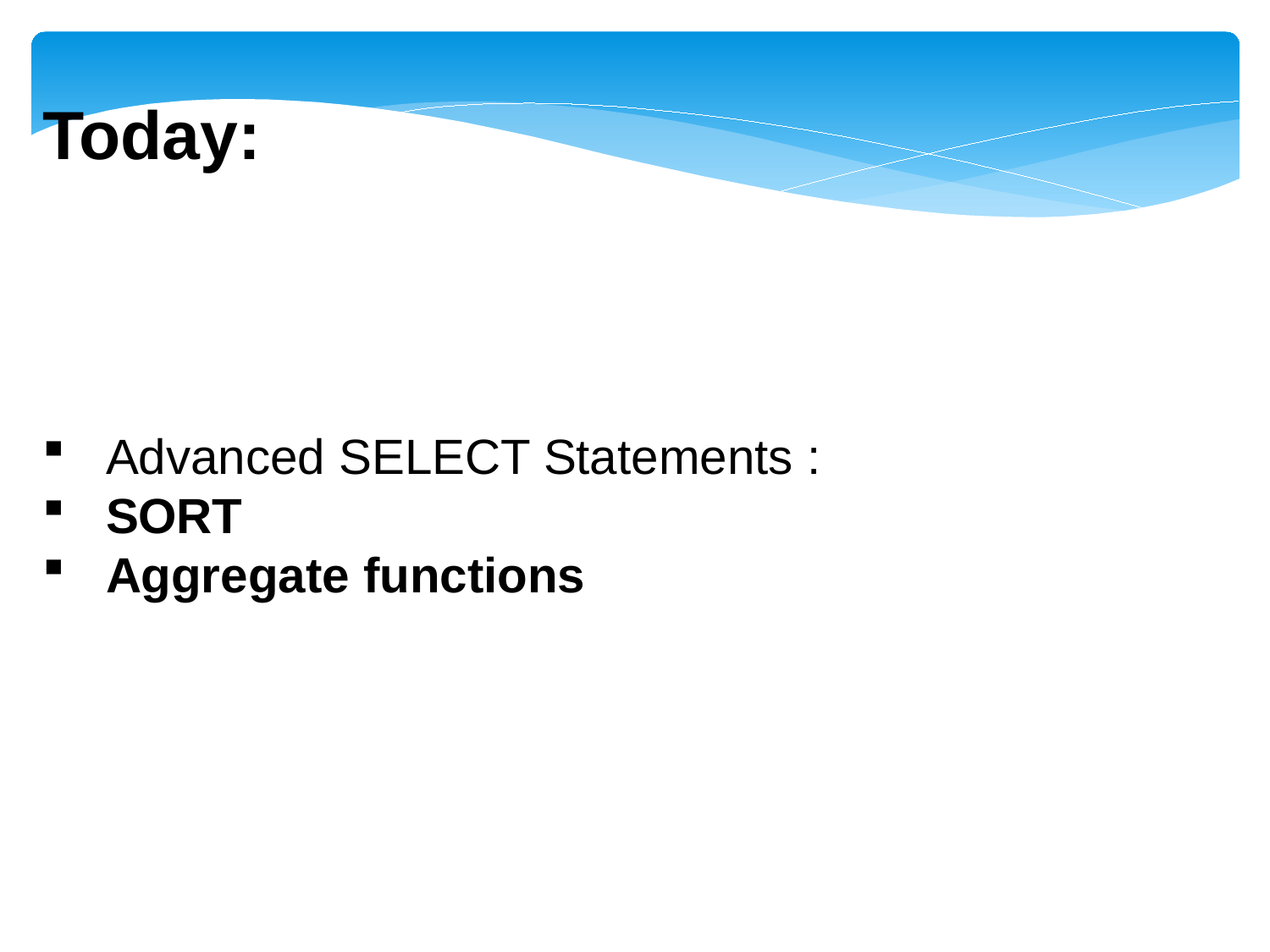

Today:

Advanced SELECT Statements :
SORT
Aggregate functions